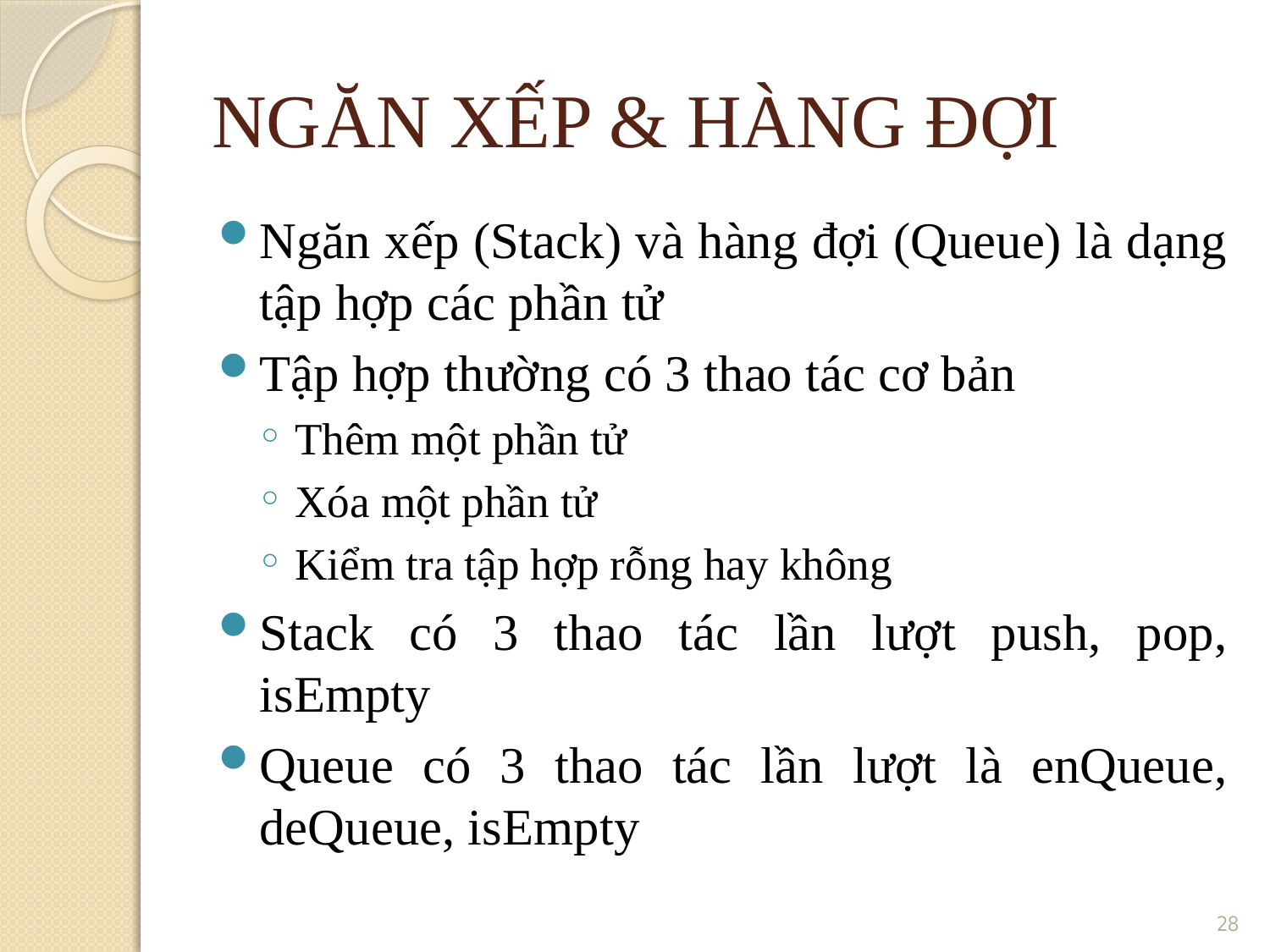

NGĂN XẾP & HÀNG ĐỢI
Ngăn xếp (Stack) và hàng đợi (Queue) là dạng tập hợp các phần tử
Tập hợp thường có 3 thao tác cơ bản
Thêm một phần tử
Xóa một phần tử
Kiểm tra tập hợp rỗng hay không
Stack có 3 thao tác lần lượt push, pop, isEmpty
Queue có 3 thao tác lần lượt là enQueue, deQueue, isEmpty
28